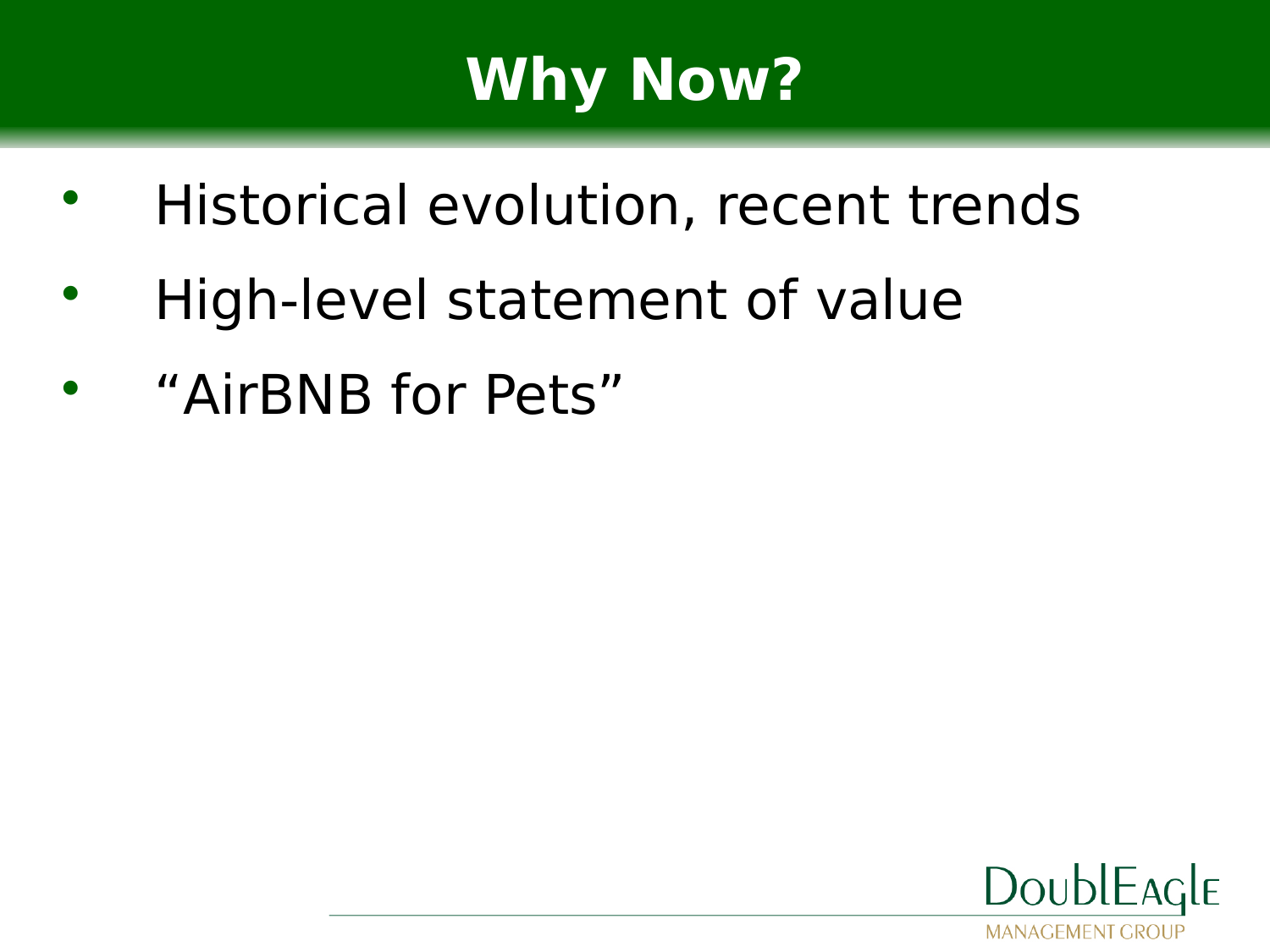

# Why Now?
Historical evolution, recent trends
High-level statement of value
“AirBNB for Pets”